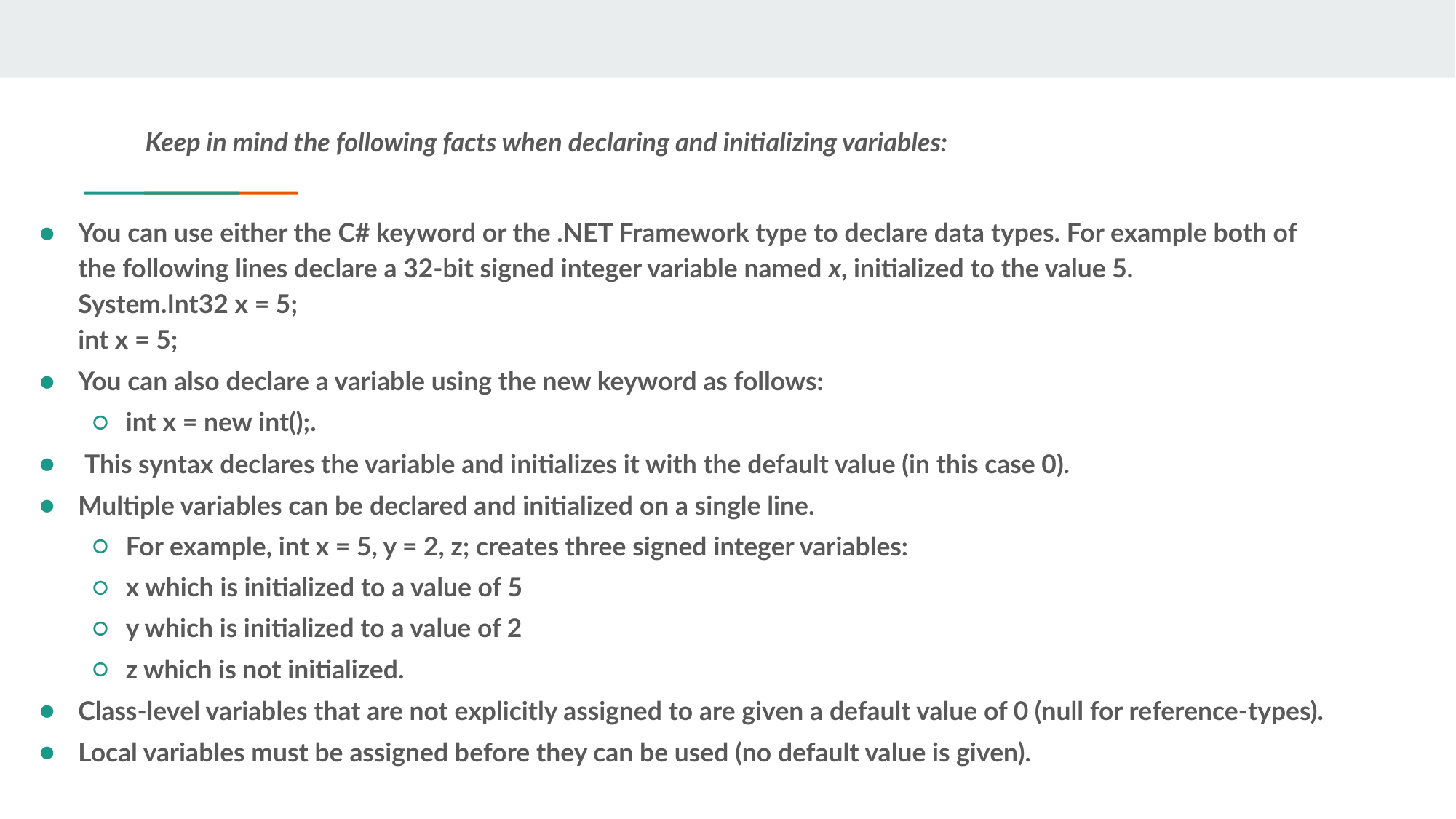

# Keep in mind the following facts when declaring and initializing variables:

You can use either the C# keyword or the .NET Framework type to declare data types. For example both of the following lines declare a 32-bit signed integer variable named x, initialized to the value 5.
System.Int32 x = 5;
int x = 5;
You can also declare a variable using the new keyword as follows:
int x = new int();.
 This syntax declares the variable and initializes it with the default value (in this case 0).
Multiple variables can be declared and initialized on a single line.
For example, int x = 5, y = 2, z; creates three signed integer variables:
x which is initialized to a value of 5
y which is initialized to a value of 2
z which is not initialized.
Class-level variables that are not explicitly assigned to are given a default value of 0 (null for reference-types).
Local variables must be assigned before they can be used (no default value is given).